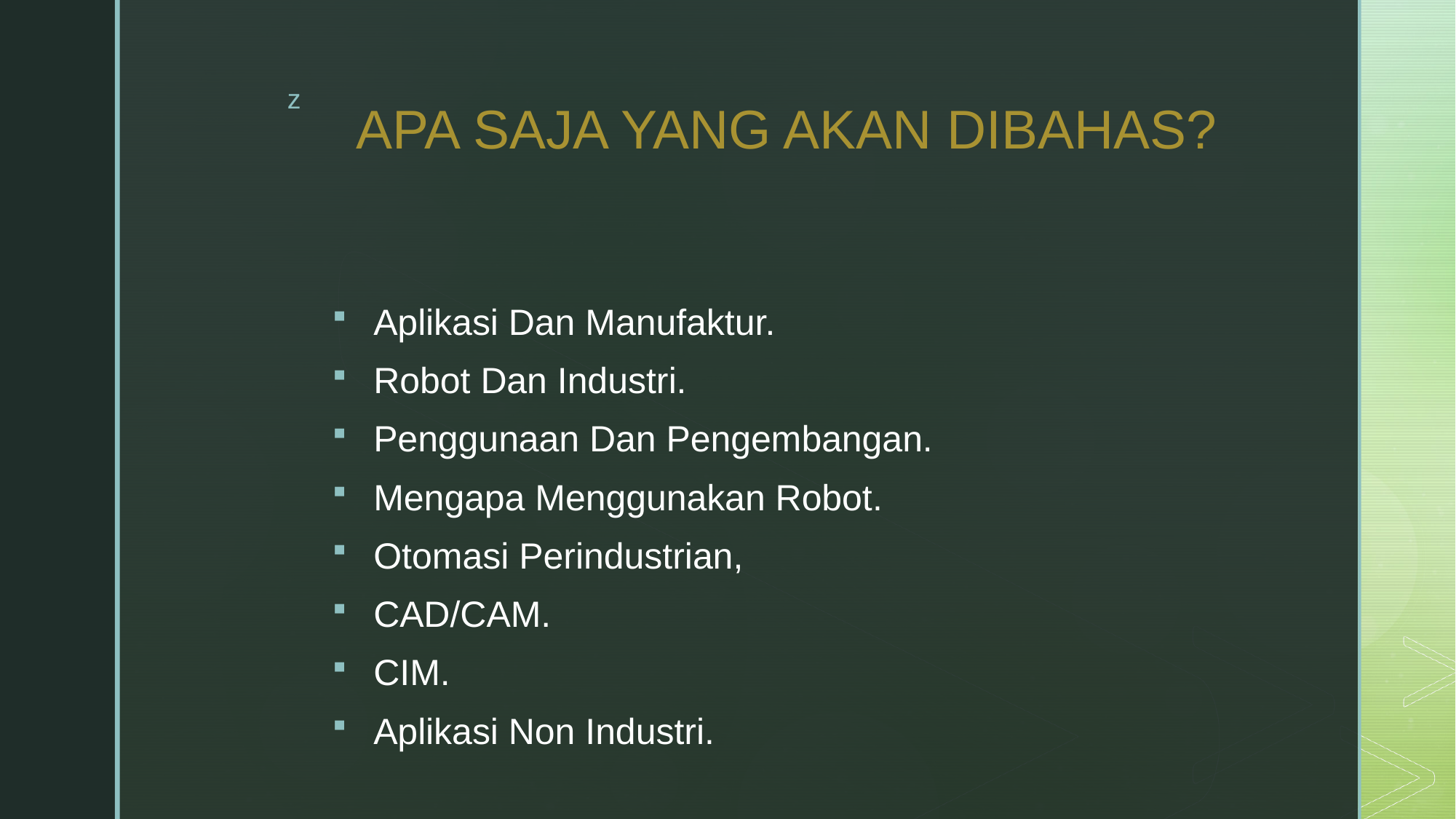

# APA SAJA YANG AKAN DIBAHAS?
Aplikasi Dan Manufaktur.
Robot Dan Industri.
Penggunaan Dan Pengembangan.
Mengapa Menggunakan Robot.
Otomasi Perindustrian,
CAD/CAM.
CIM.
Aplikasi Non Industri.